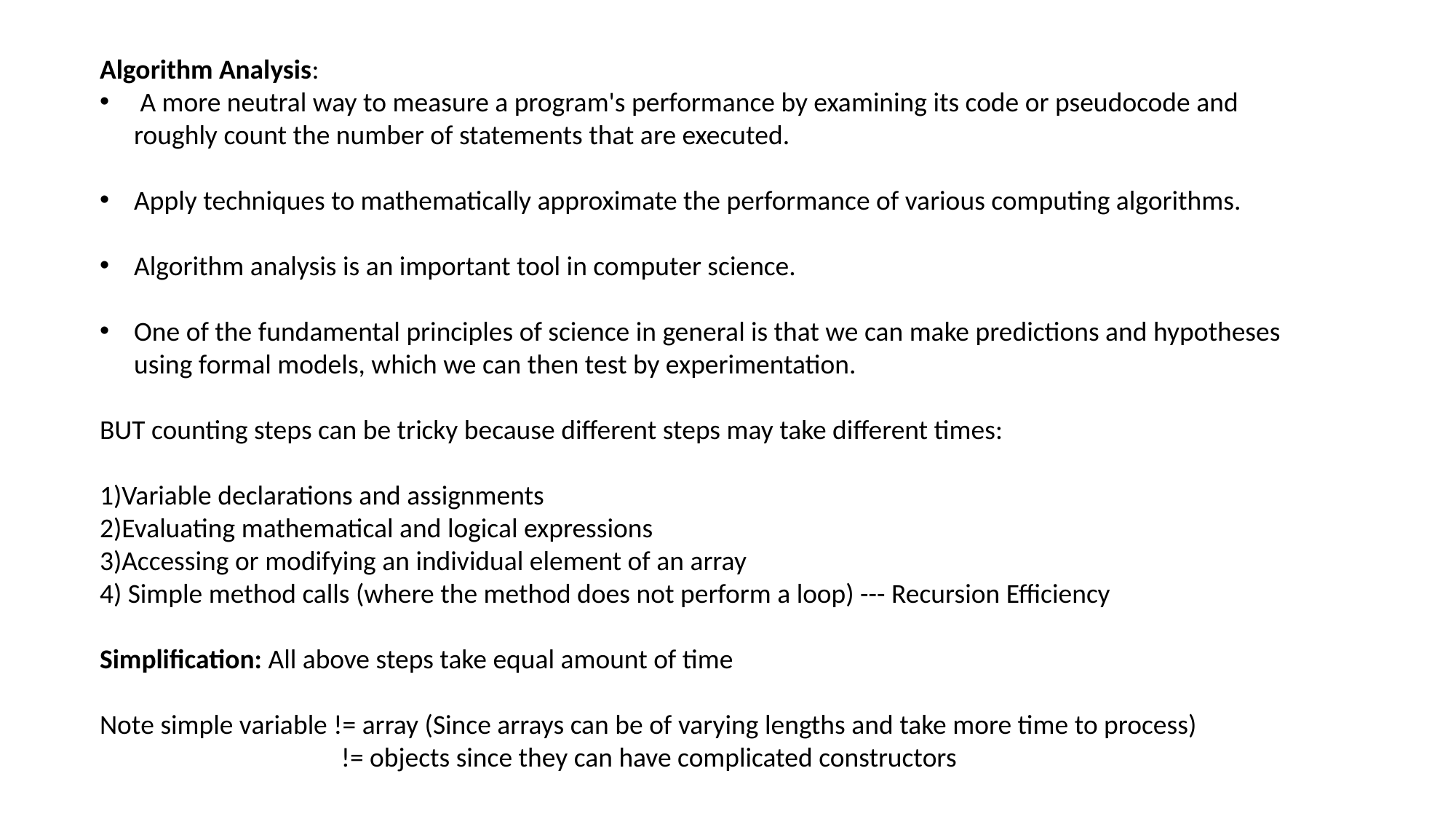

Algorithm Analysis:
 A more neutral way to measure a program's performance by examining its code or pseudocode and roughly count the number of statements that are executed.

Apply techniques to mathematically approximate the performance of various computing algorithms.

Algorithm analysis is an important tool in computer science.

One of the fundamental principles of science in general is that we can make predictions and hypotheses using formal models, which we can then test by experimentation.

BUT counting steps can be tricky because different steps may take different times:

1)Variable declarations and assignments
2)Evaluating mathematical and logical expressions
3)Accessing or modifying an individual element of an array
4) Simple method calls (where the method does not perform a loop) --- Recursion Efficiency

Simplification: All above steps take equal amount of time

Note simple variable != array (Since arrays can be of varying lengths and take more time to process)
                                       != objects since they can have complicated constructors